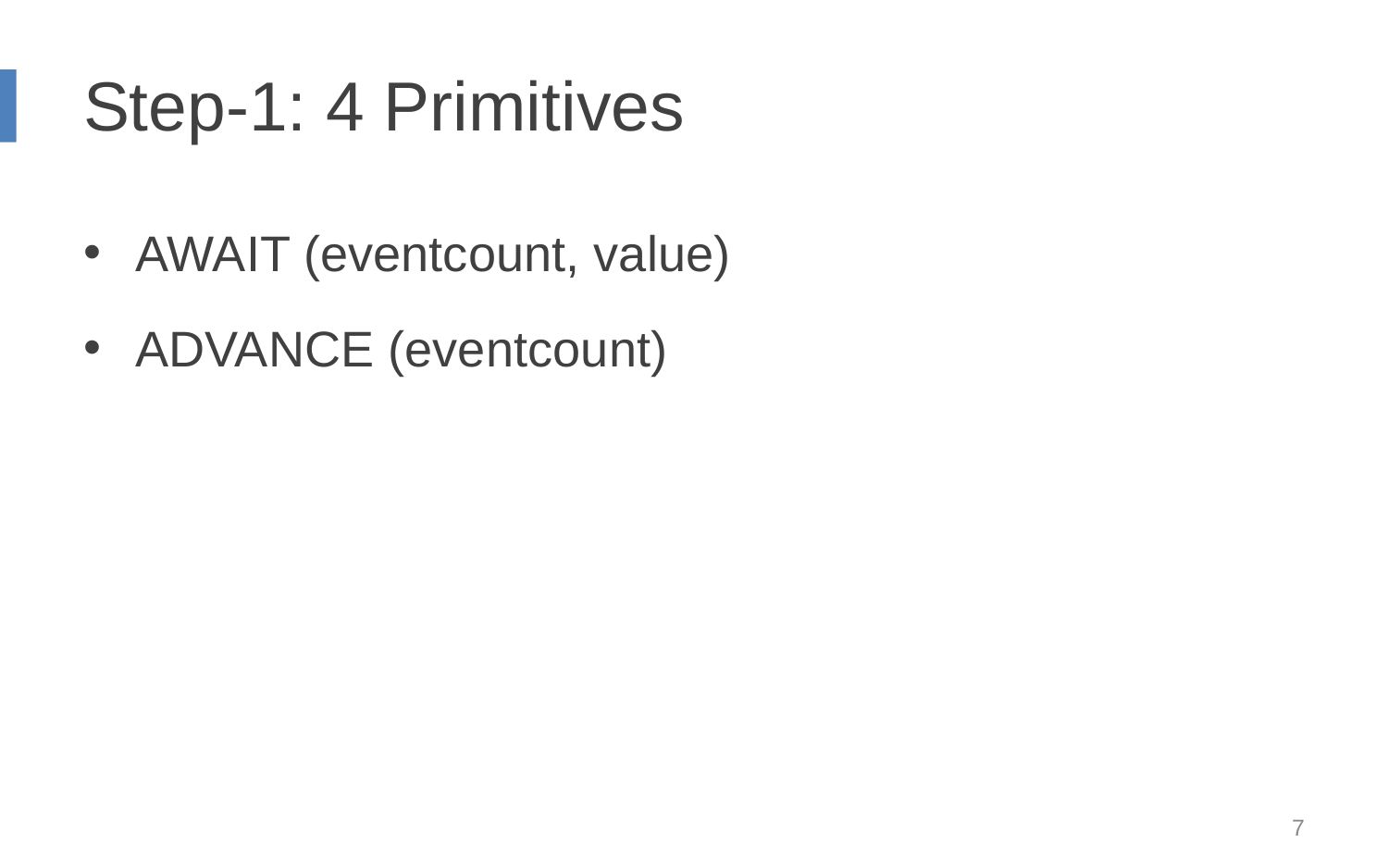

# Step-1: 4 Primitives
AWAIT (eventcount, value)
ADVANCE (eventcount)
7